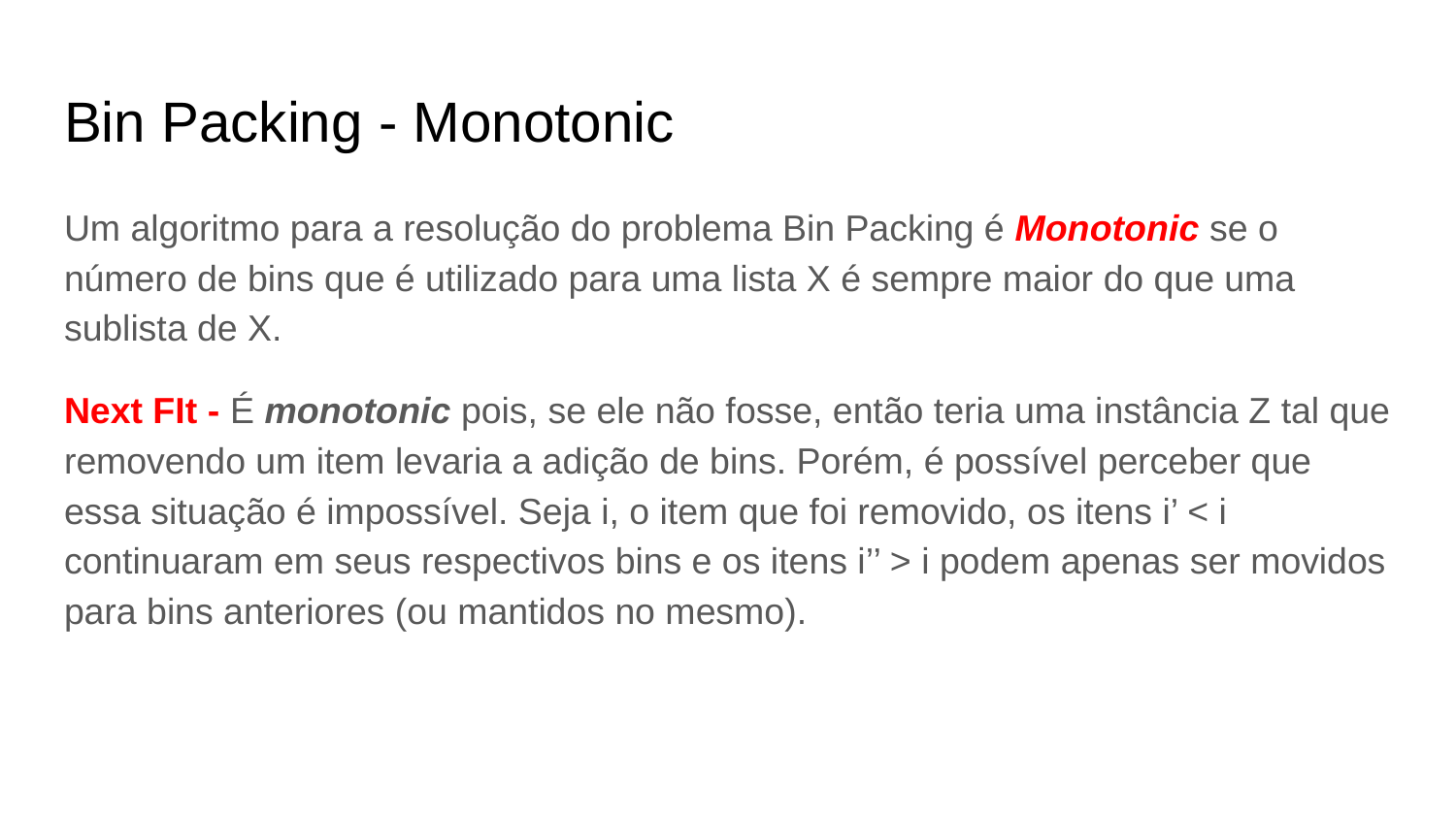

# Bin Packing - Monotonic
Um algoritmo para a resolução do problema Bin Packing é Monotonic se o número de bins que é utilizado para uma lista X é sempre maior do que uma sublista de X.
Next FIt - É monotonic pois, se ele não fosse, então teria uma instância Z tal que removendo um item levaria a adição de bins. Porém, é possível perceber que essa situação é impossível. Seja i, o item que foi removido, os itens i’ < i continuaram em seus respectivos bins e os itens i’’ > i podem apenas ser movidos para bins anteriores (ou mantidos no mesmo).